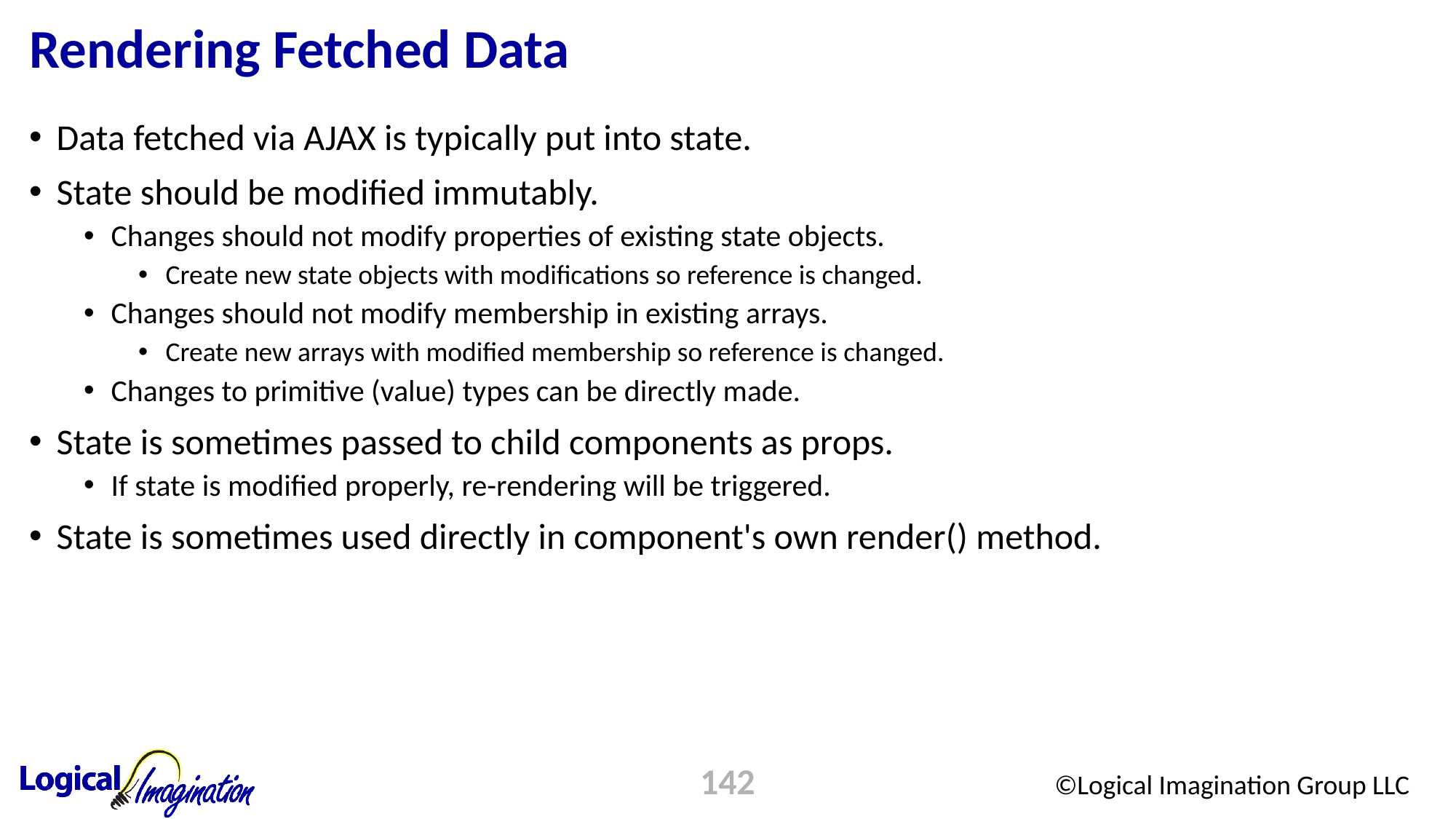

# Rendering Fetched Data
Data fetched via AJAX is typically put into state.
State should be modified immutably.
Changes should not modify properties of existing state objects.
Create new state objects with modifications so reference is changed.
Changes should not modify membership in existing arrays.
Create new arrays with modified membership so reference is changed.
Changes to primitive (value) types can be directly made.
State is sometimes passed to child components as props.
If state is modified properly, re-rendering will be triggered.
State is sometimes used directly in component's own render() method.
142